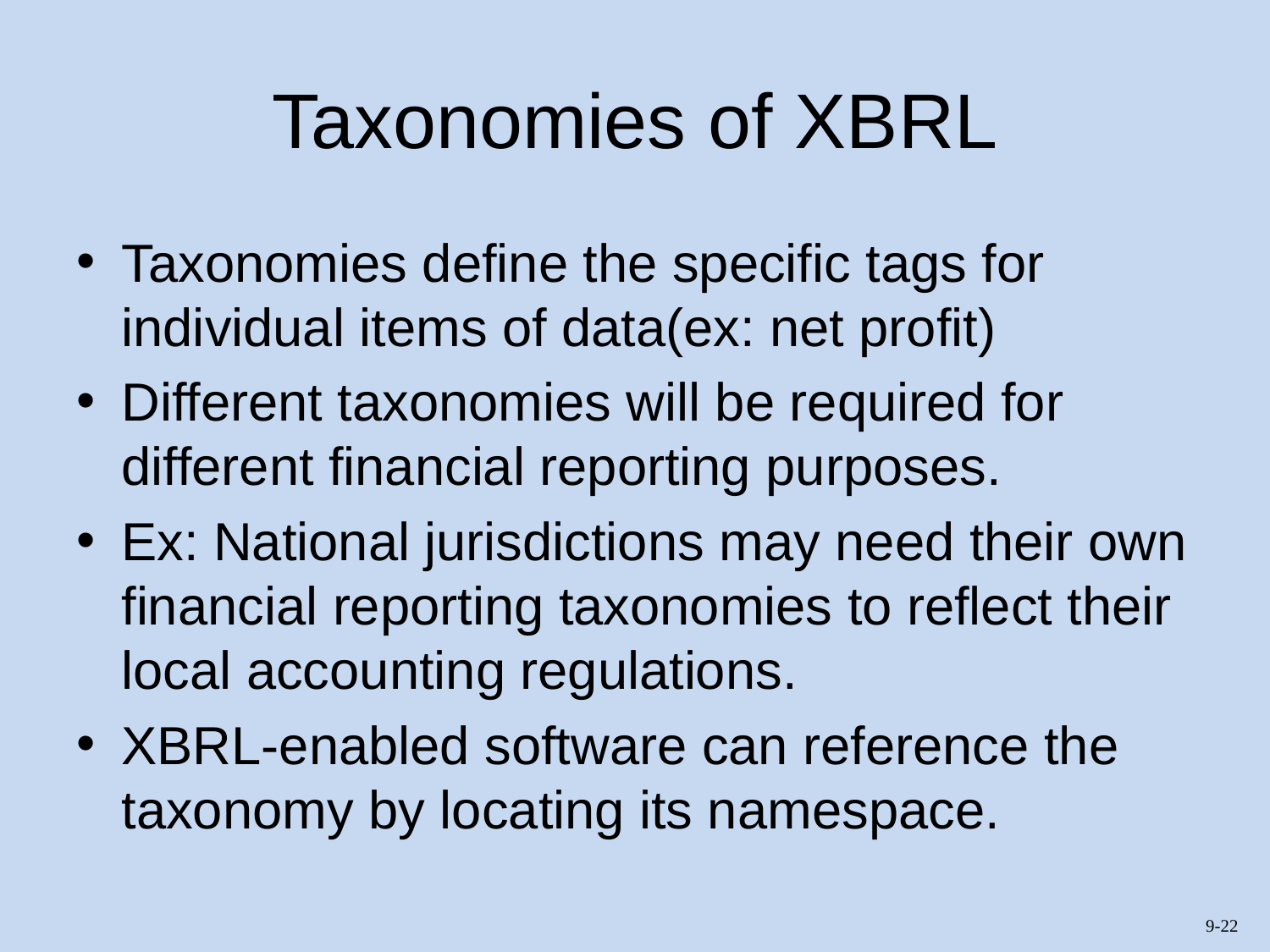

# Taxonomies of XBRL
Taxonomies define the specific tags for individual items of data(ex: net profit)
Different taxonomies will be required for different financial reporting purposes.
Ex: National jurisdictions may need their own financial reporting taxonomies to reflect their local accounting regulations.
XBRL-enabled software can reference the taxonomy by locating its namespace.